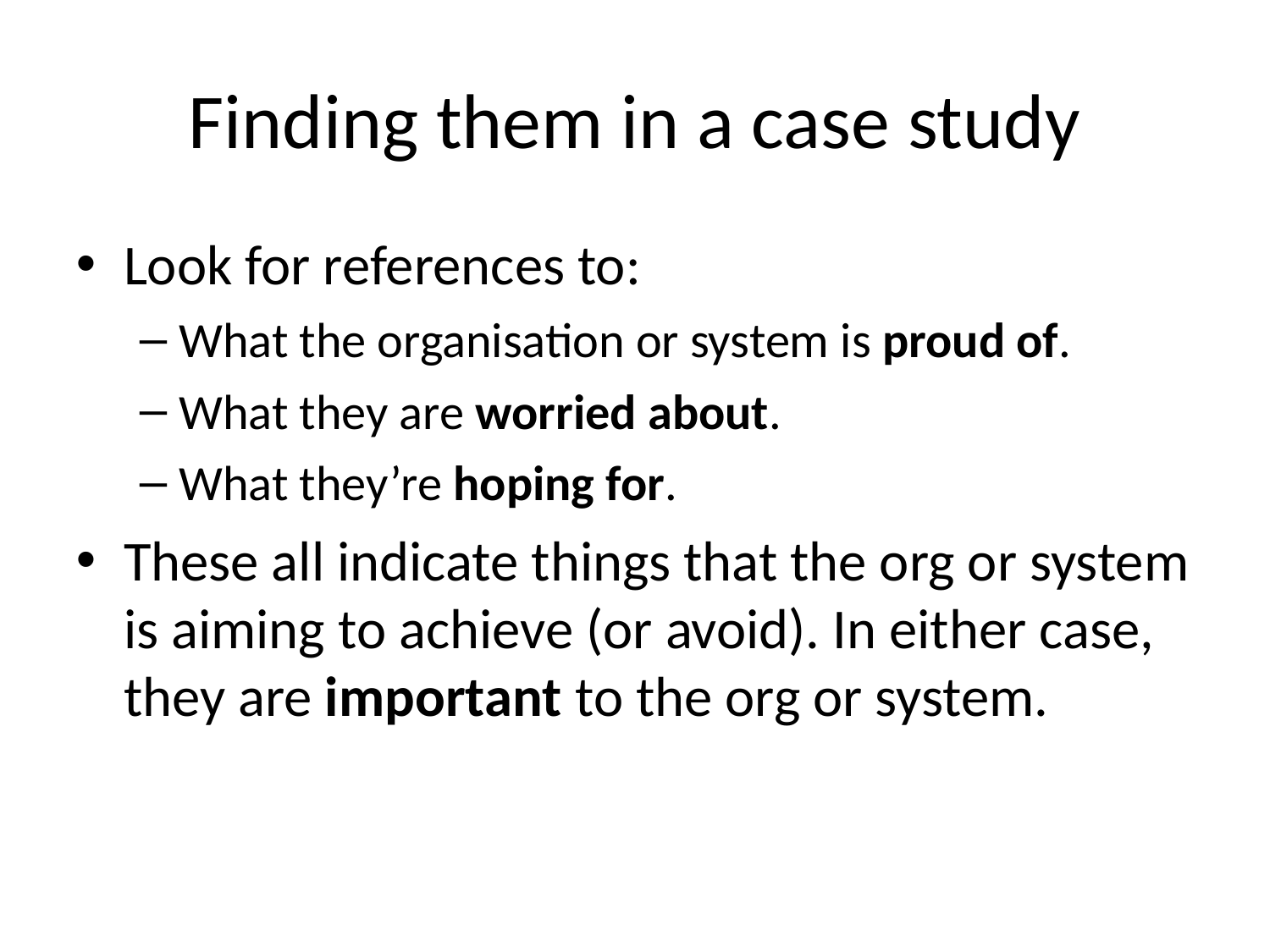

# Finding them in a case study
Look for references to:
What the organisation or system is proud of.
What they are worried about.
What they’re hoping for.
These all indicate things that the org or system is aiming to achieve (or avoid). In either case, they are important to the org or system.